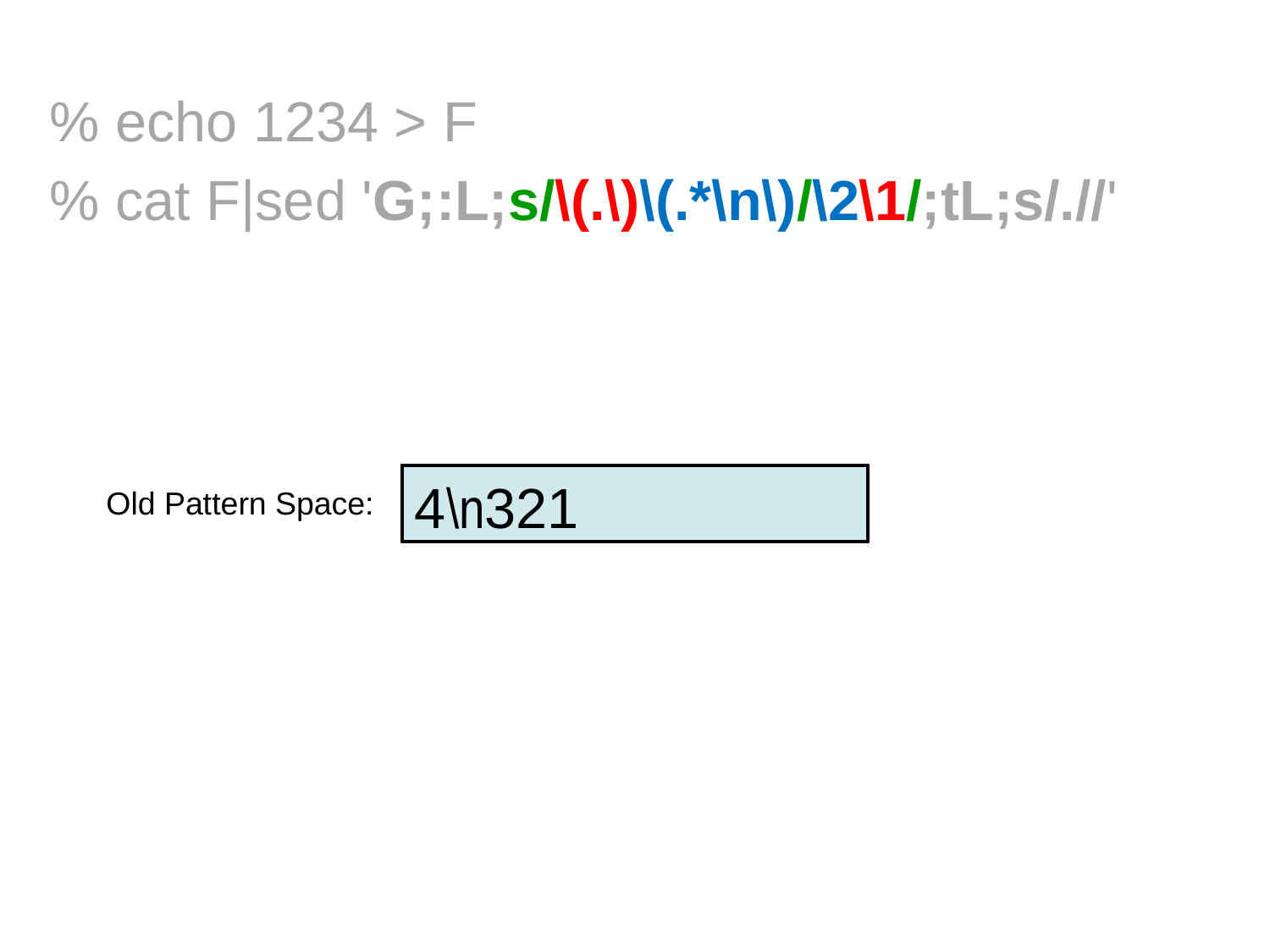

% echo 1234 > F
	% cat F|sed 'G;:L;s/\(.\)\(.*\n\)/\2\1/;tL;s/.//'

4\n321

Pattern Space:

34\n21
4\n321
 Old Pattern Space: